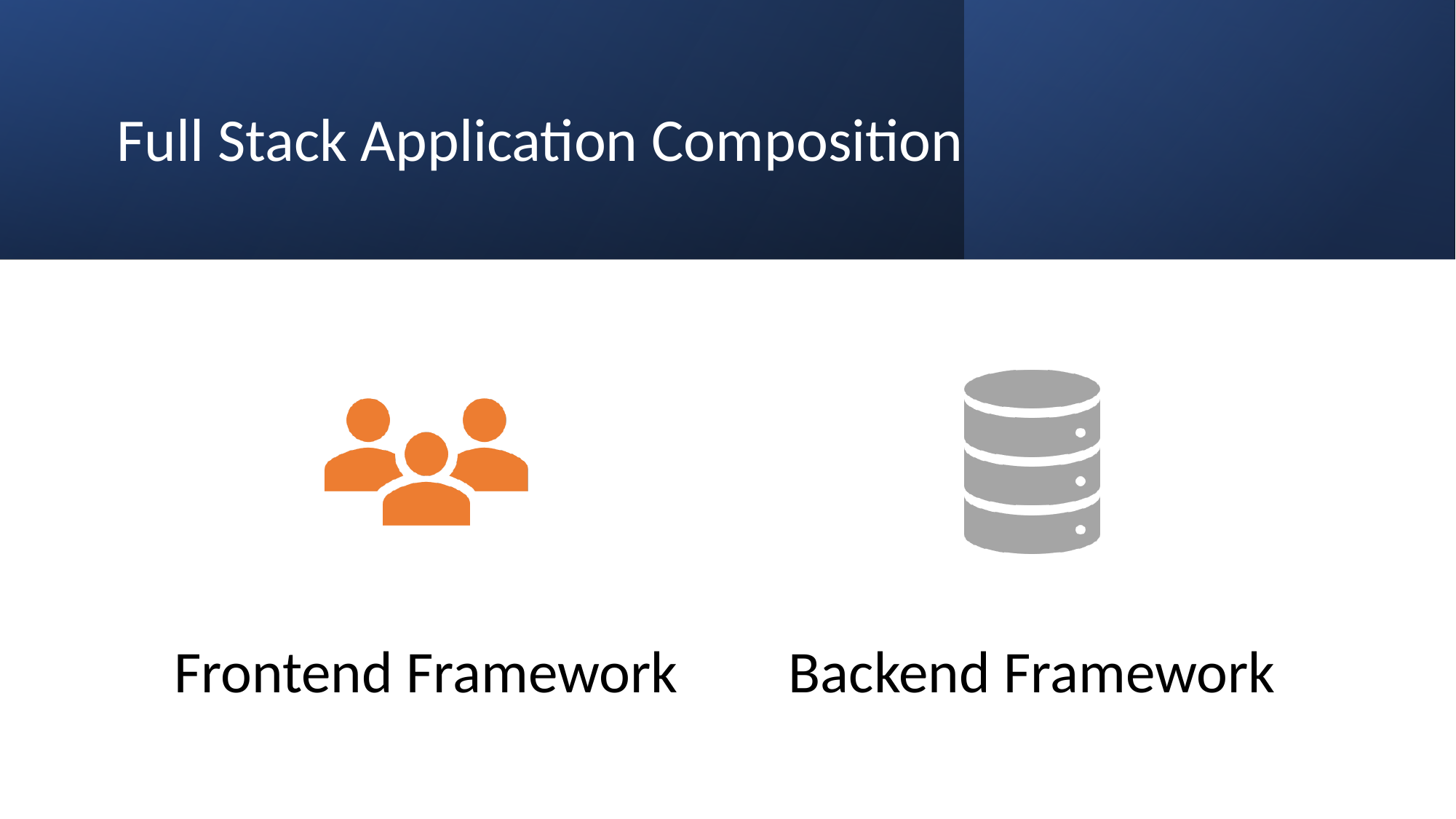

# Full Stack Application Composition
Frontend Framework
Backend Framework